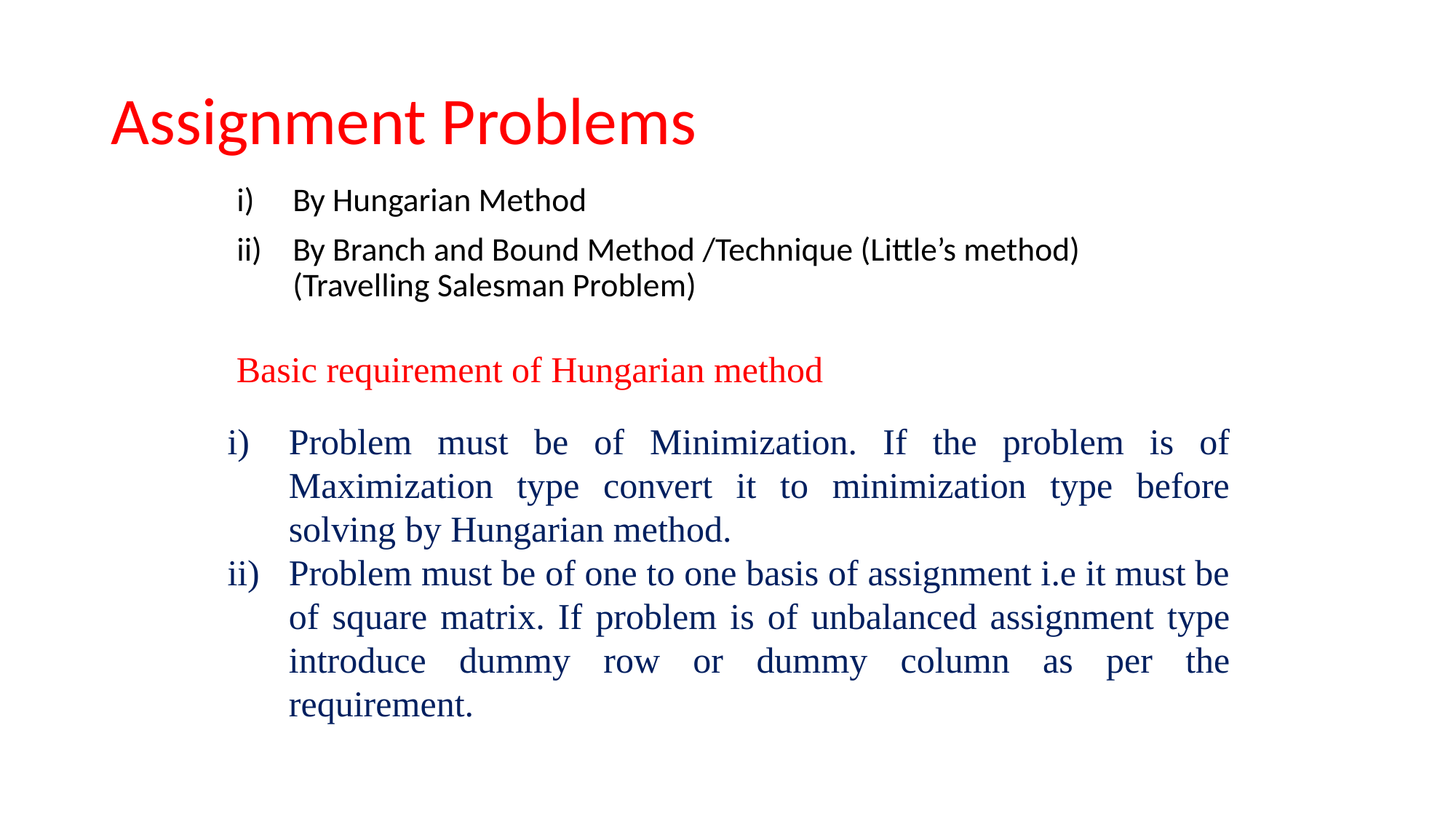

# Assignment Problems
By Hungarian Method
By Branch and Bound Method /Technique (Little’s method) (Travelling Salesman Problem)
Basic requirement of Hungarian method
Problem must be of Minimization. If the problem is of Maximization type convert it to minimization type before solving by Hungarian method.
Problem must be of one to one basis of assignment i.e it must be of square matrix. If problem is of unbalanced assignment type introduce dummy row or dummy column as per the requirement.